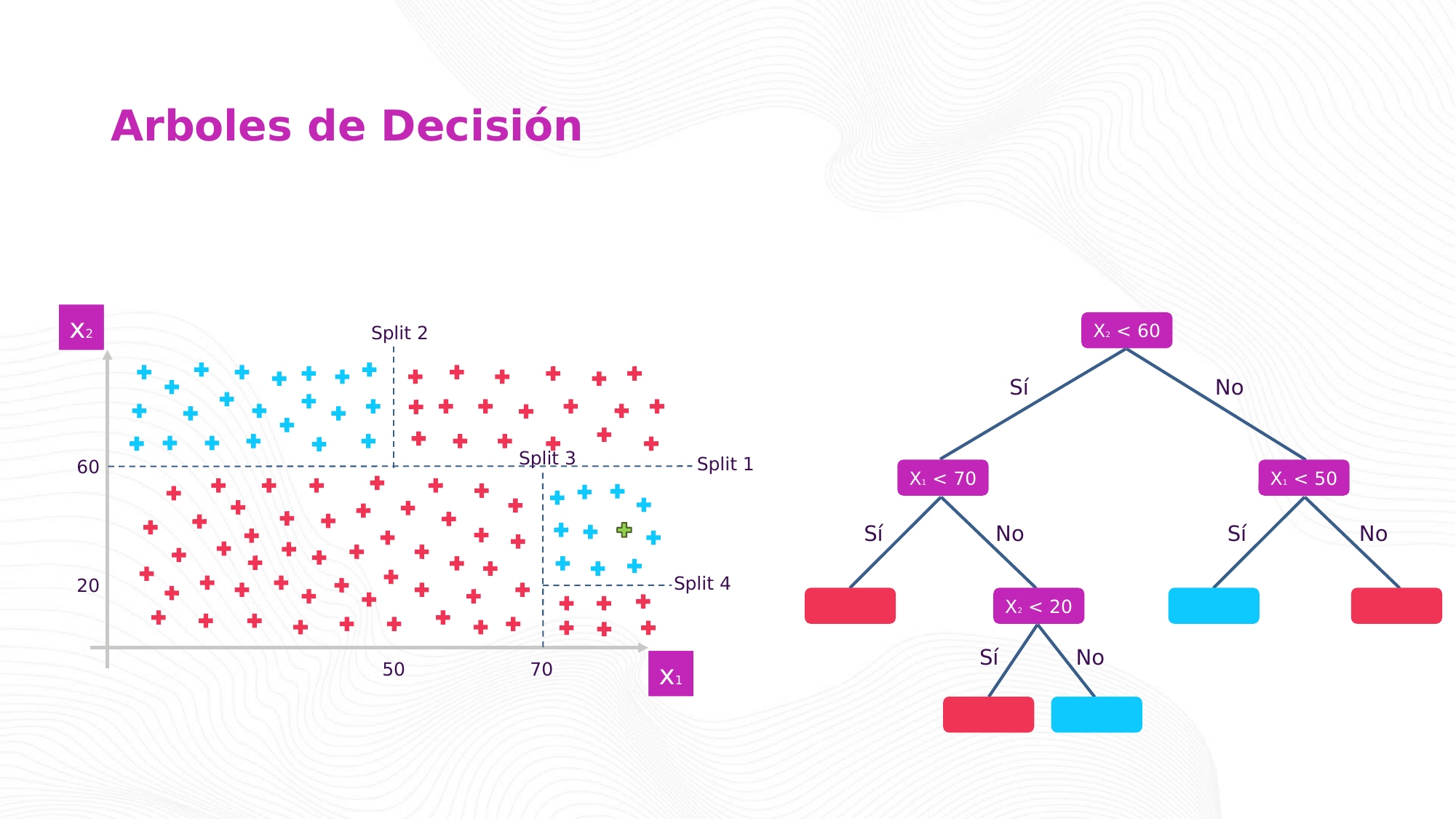

# Arboles de Decisión

x2

X2 < 60
Split 2

Sí
No

Split 3
Split 1
60

X1 < 70

X1 < 50

Sí
No
Sí
No

Split 4

20

X2 < 20

Sí
No

x1
50
70